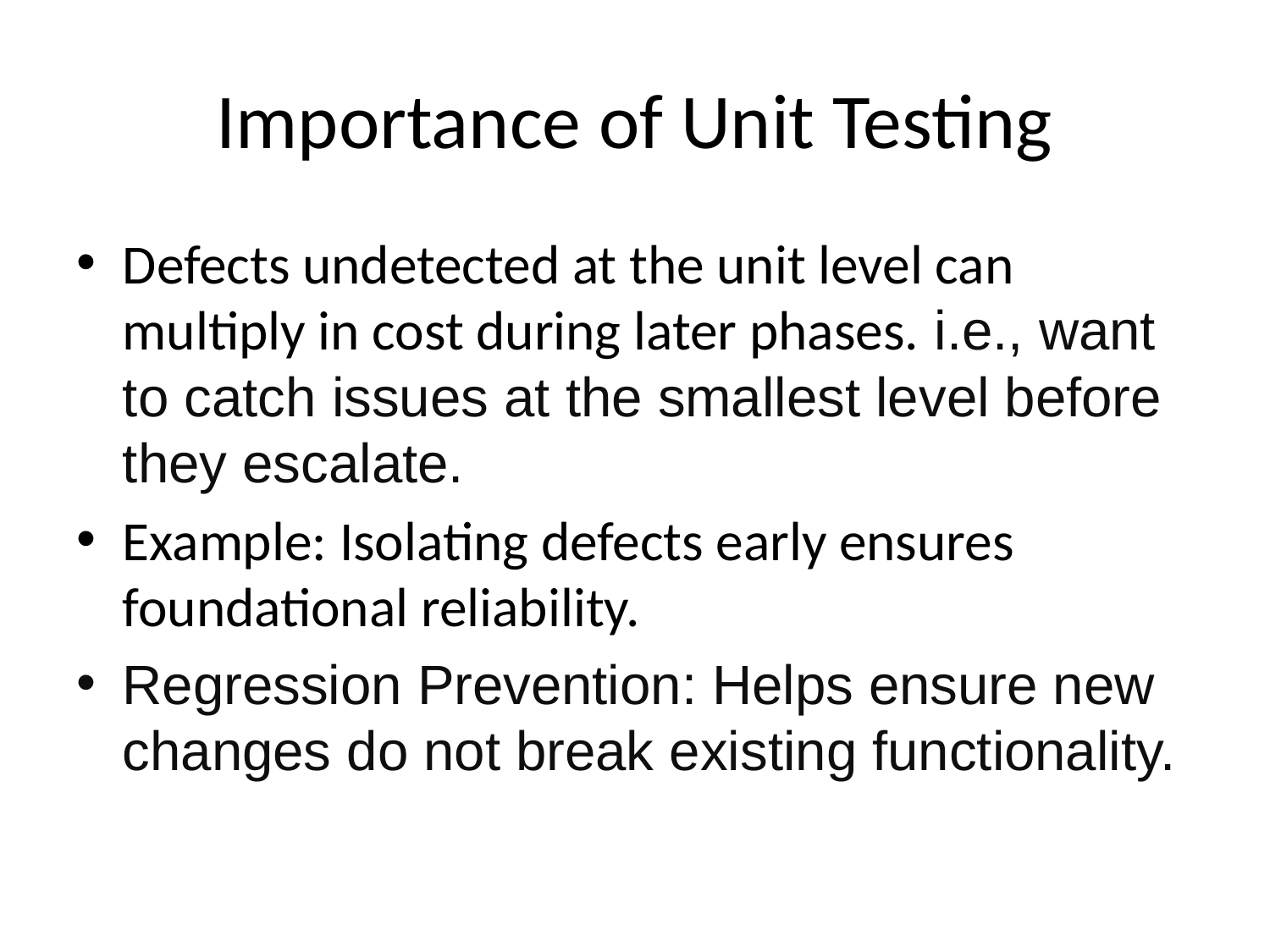

# Importance of Unit Testing
Defects undetected at the unit level can multiply in cost during later phases. i.e., want to catch issues at the smallest level before they escalate.
Example: Isolating defects early ensures foundational reliability.
Regression Prevention: Helps ensure new changes do not break existing functionality.